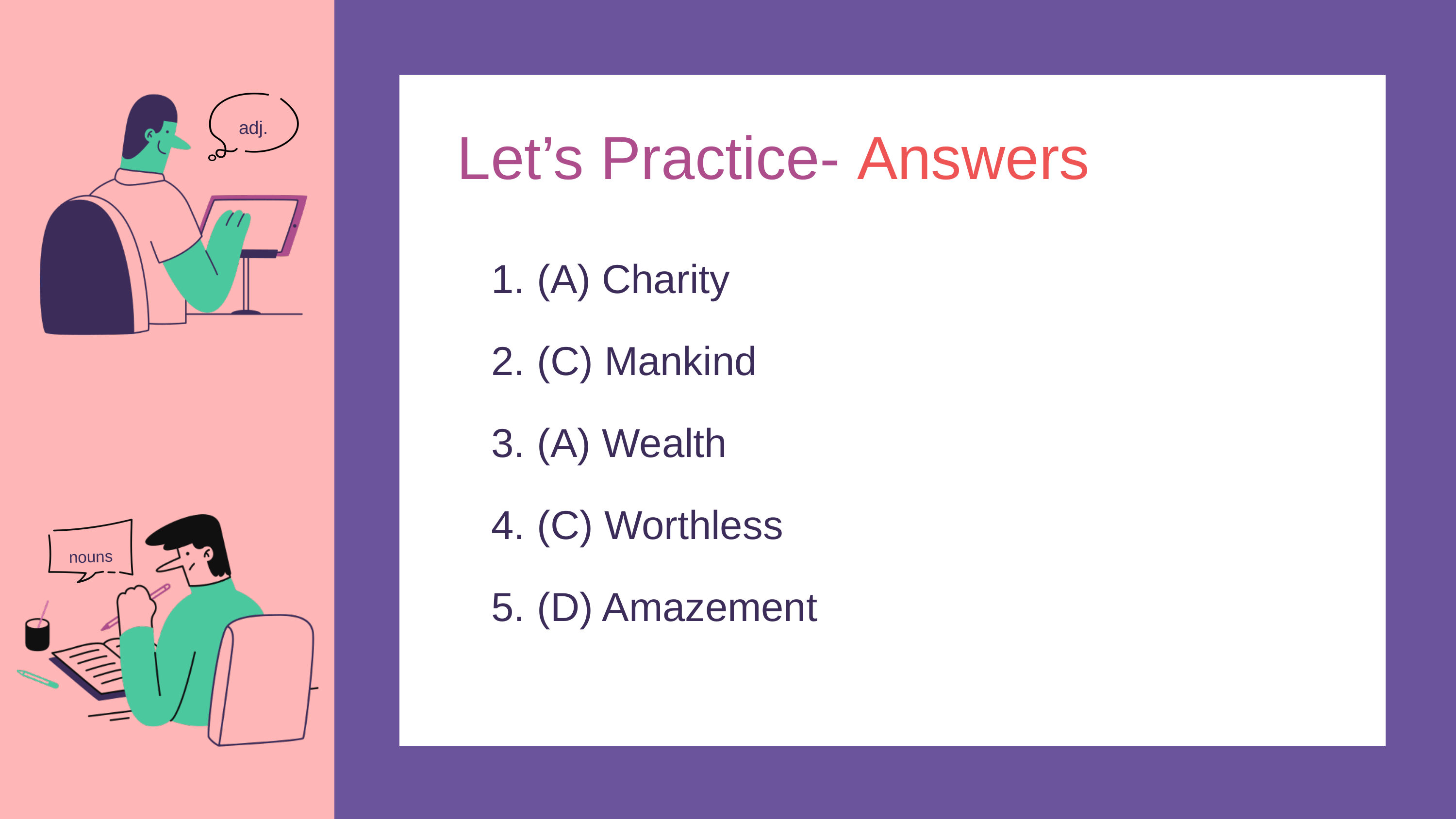

adj.
Let’s Practice- Answers
 (A) Charity
 (C) Mankind
 (A) Wealth
 (C) Worthless
 (D) Amazement

nouns